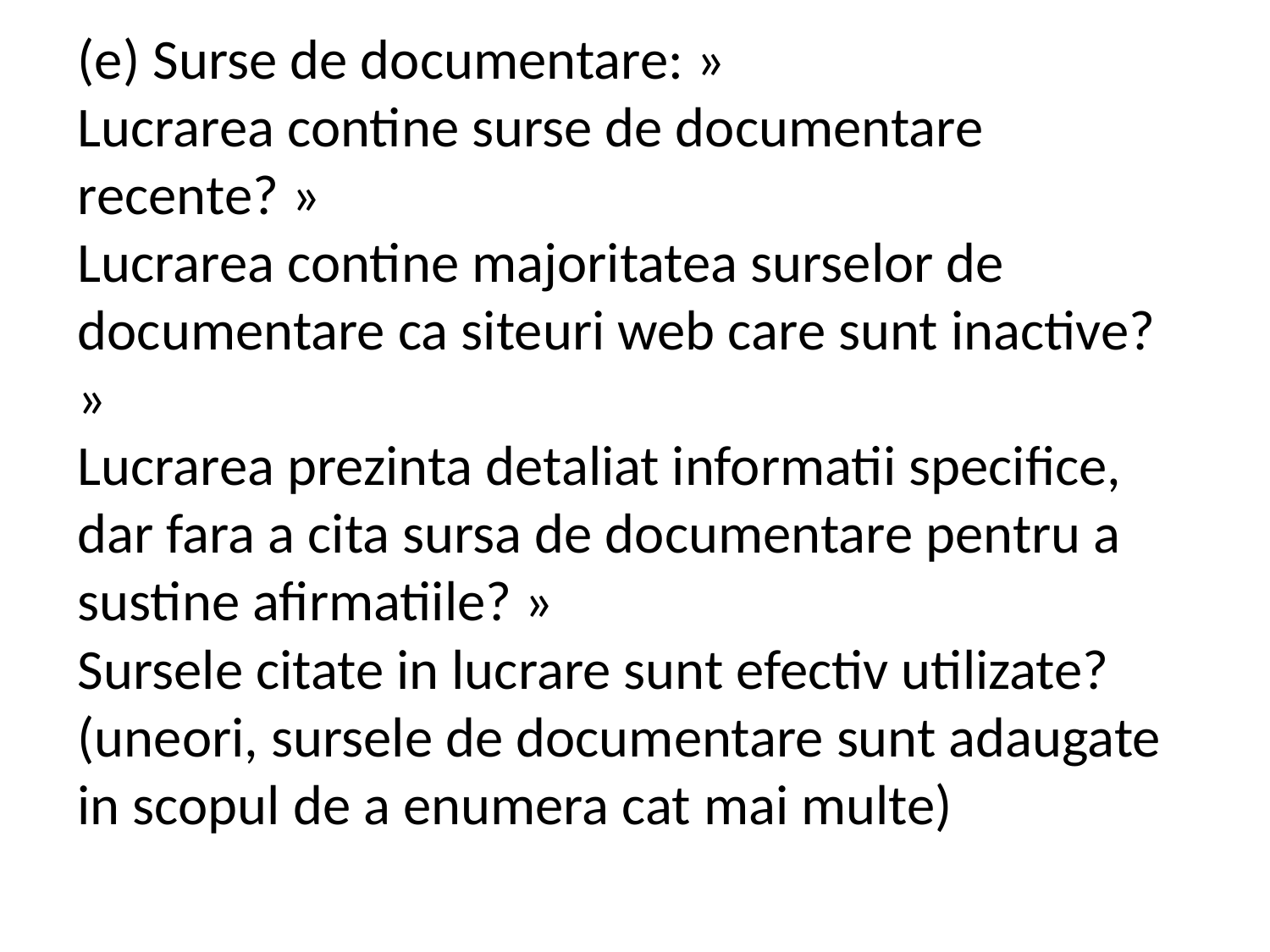

(e) Surse de documentare: »
Lucrarea contine surse de documentare recente? »
Lucrarea contine majoritatea surselor de documentare ca siteuri web care sunt inactive? »
Lucrarea prezinta detaliat informatii specifice, dar fara a cita sursa de documentare pentru a sustine afirmatiile? »
Sursele citate in lucrare sunt efectiv utilizate? (uneori, sursele de documentare sunt adaugate in scopul de a enumera cat mai multe)